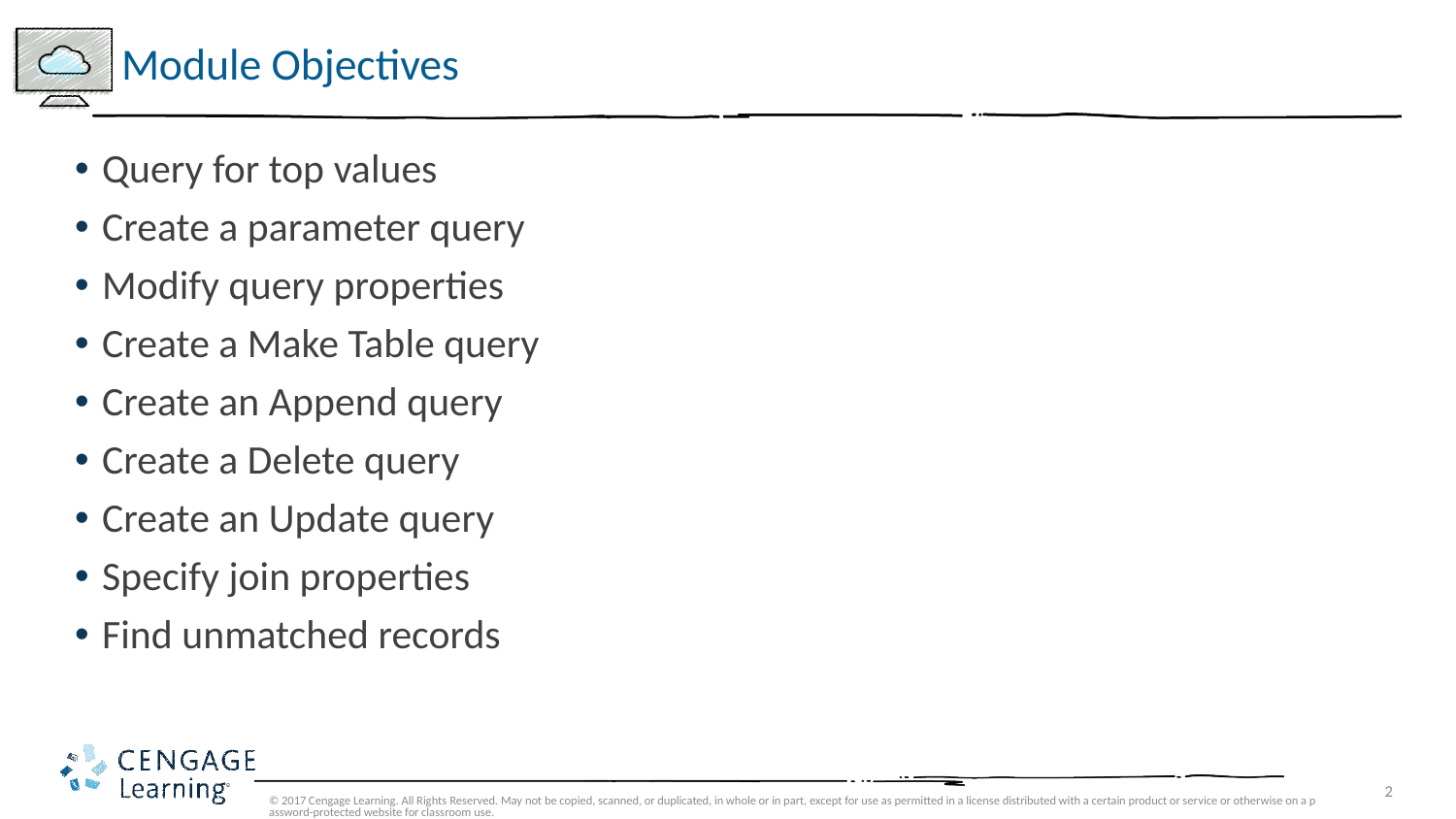

# Module Objectives
Query for top values
Create a parameter query
Modify query properties
Create a Make Table query
Create an Append query
Create a Delete query
Create an Update query
Specify join properties
Find unmatched records
© 2017 Cengage Learning. All Rights Reserved. May not be copied, scanned, or duplicated, in whole or in part, except for use as permitted in a license distributed with a certain product or service or otherwise on a password-protected website for classroom use.